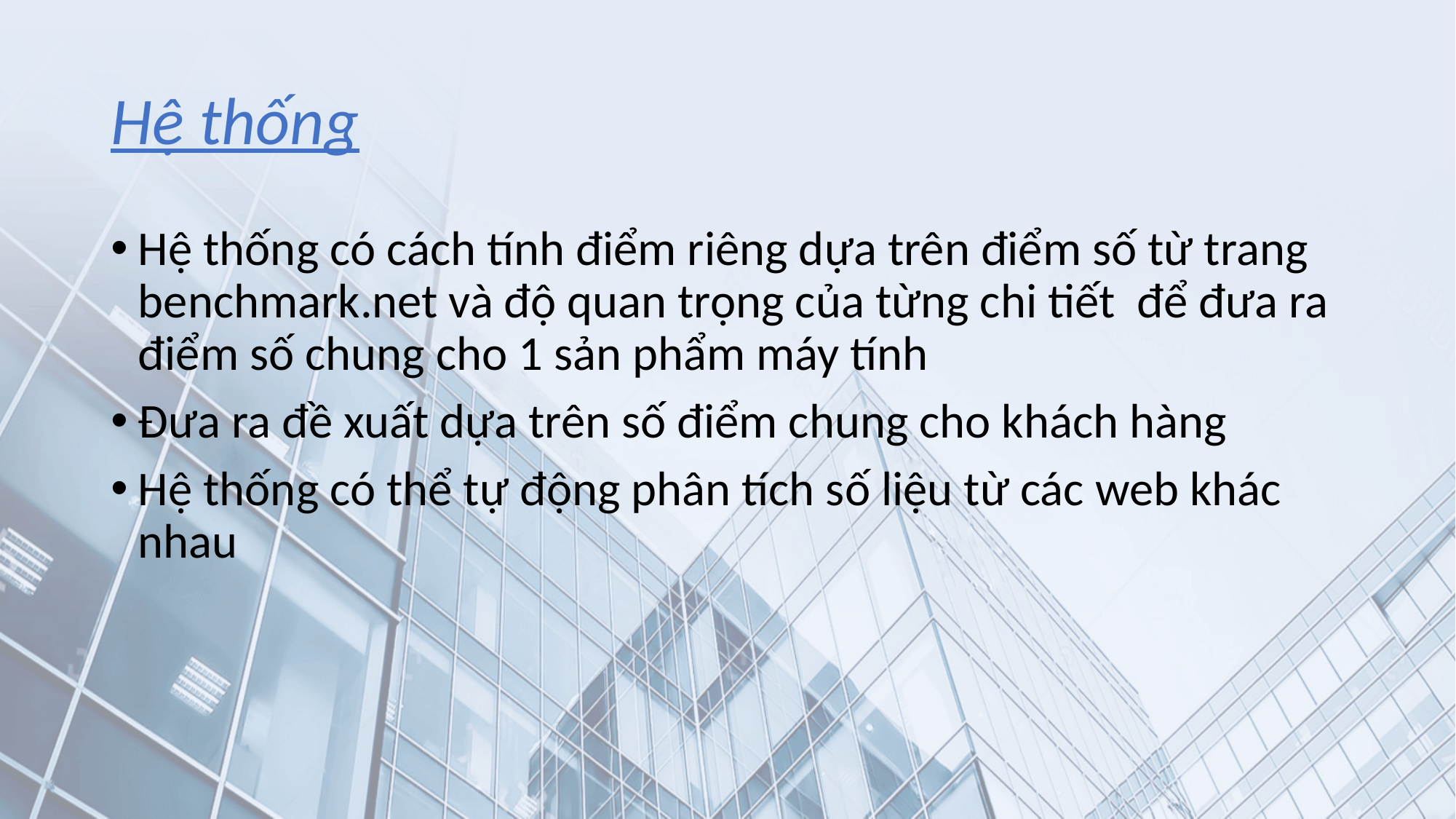

# Hệ thống
Hệ thống có cách tính điểm riêng dựa trên điểm số từ trang benchmark.net và độ quan trọng của từng chi tiết  để đưa ra điểm số chung cho 1 sản phẩm máy tính
Đưa ra đề xuất dựa trên số điểm chung cho khách hàng
Hệ thống có thể tự động phân tích số liệu từ các web khác nhau